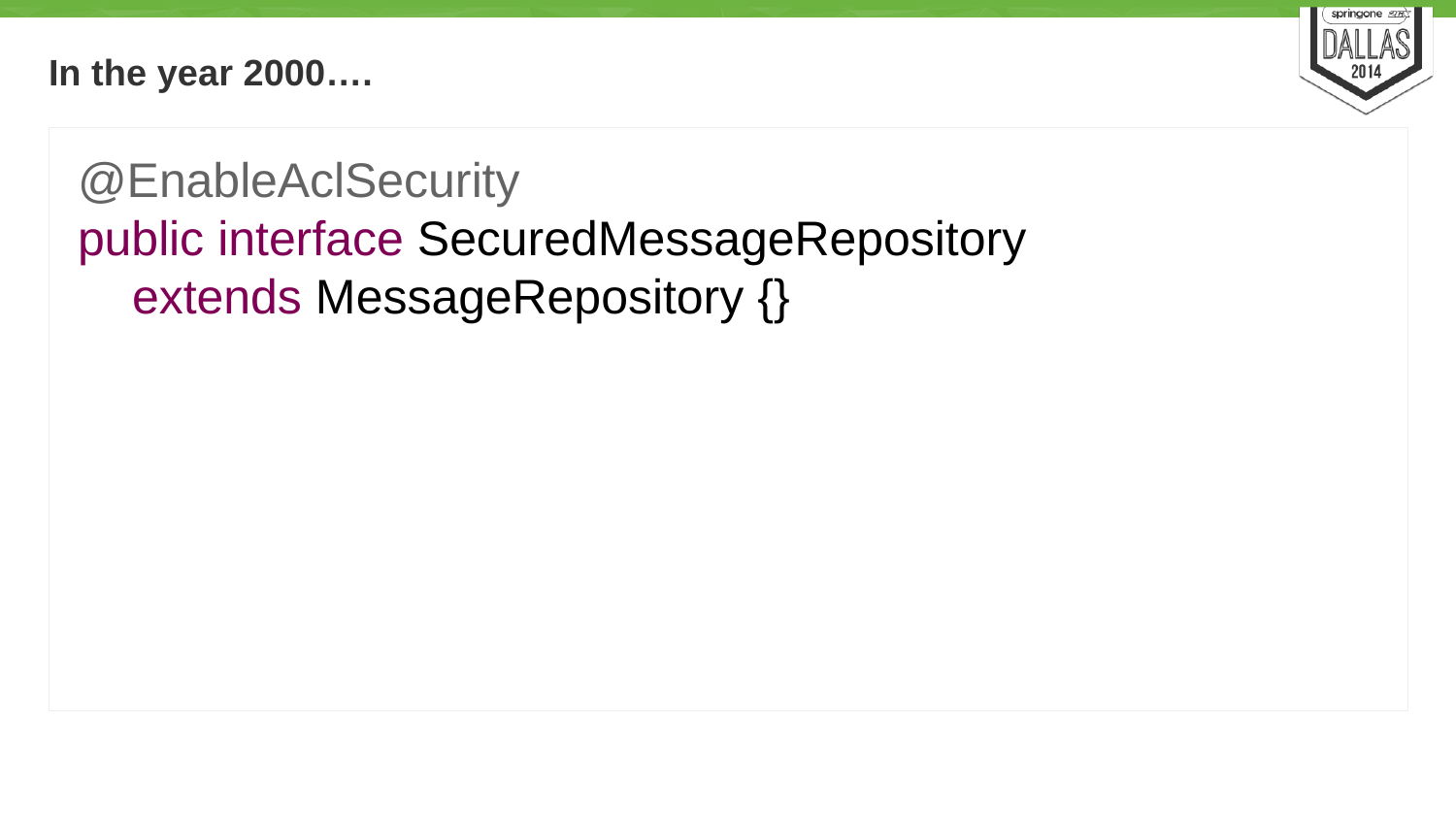

# In the year 2000….
@EnableAclSecurity
public interface SecuredMessageRepository
    extends MessageRepository {}